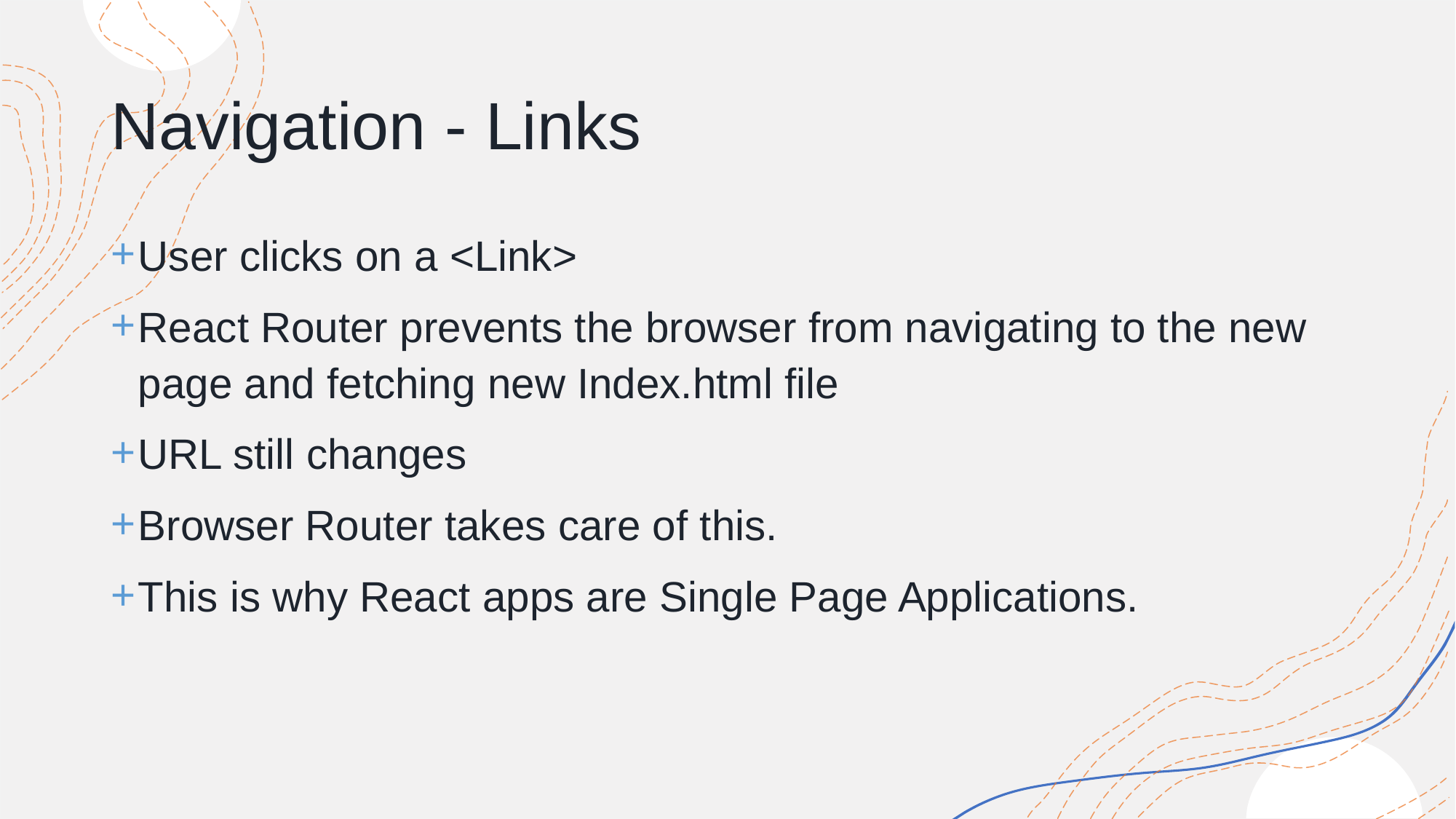

# Navigation - Links
User clicks on a <Link>
React Router prevents the browser from navigating to the new page and fetching new Index.html file
URL still changes
Browser Router takes care of this.
This is why React apps are Single Page Applications.